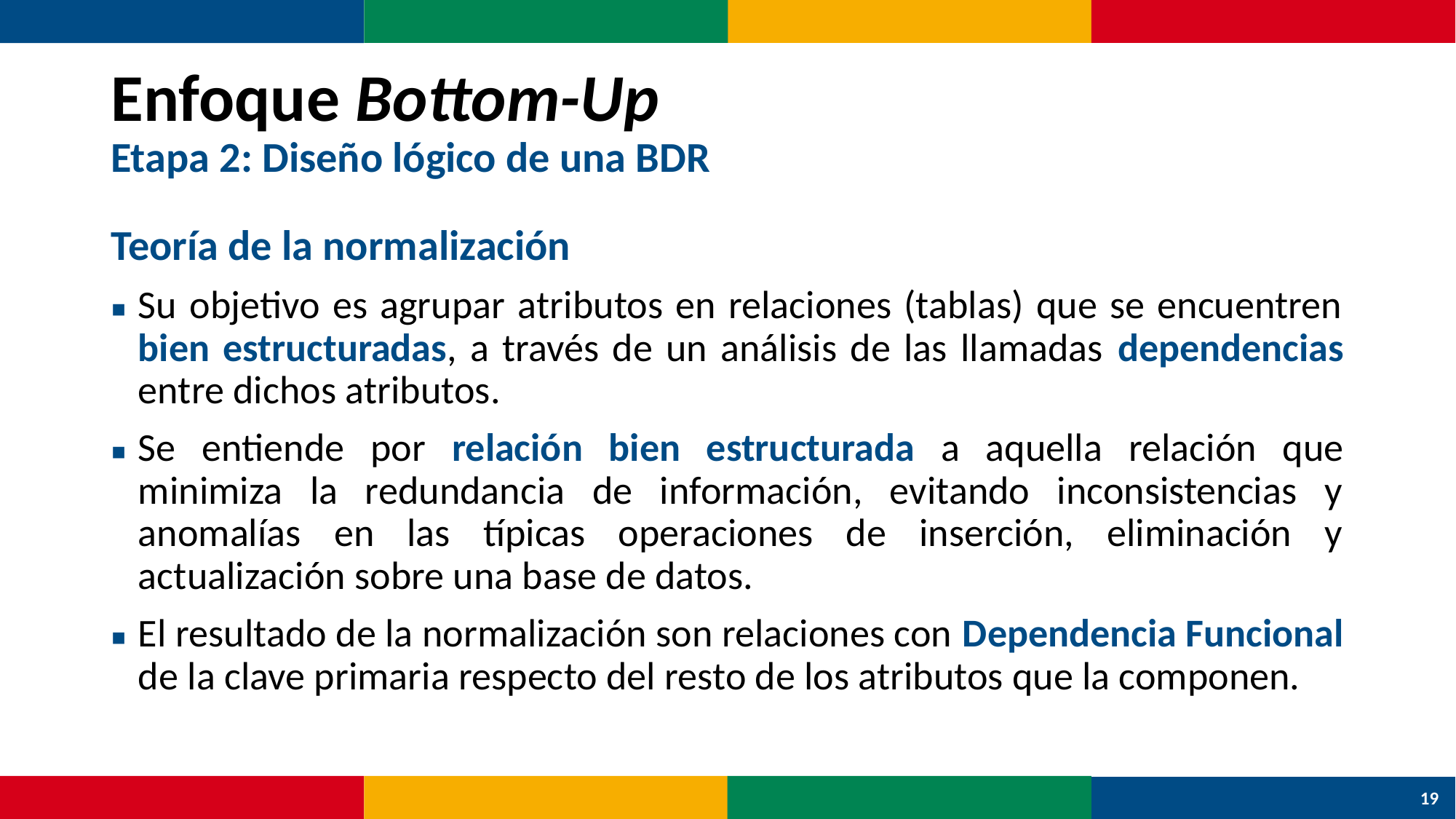

# Enfoque Bottom-Up Etapa 2: Diseño lógico de una BDR
Teoría de la normalización
Su objetivo es agrupar atributos en relaciones (tablas) que se encuentren bien estructuradas, a través de un análisis de las llamadas dependencias entre dichos atributos.
Se entiende por relación bien estructurada a aquella relación que minimiza la redundancia de información, evitando inconsistencias y anomalías en las típicas operaciones de inserción, eliminación y actualización sobre una base de datos.
El resultado de la normalización son relaciones con Dependencia Funcional de la clave primaria respecto del resto de los atributos que la componen.
19